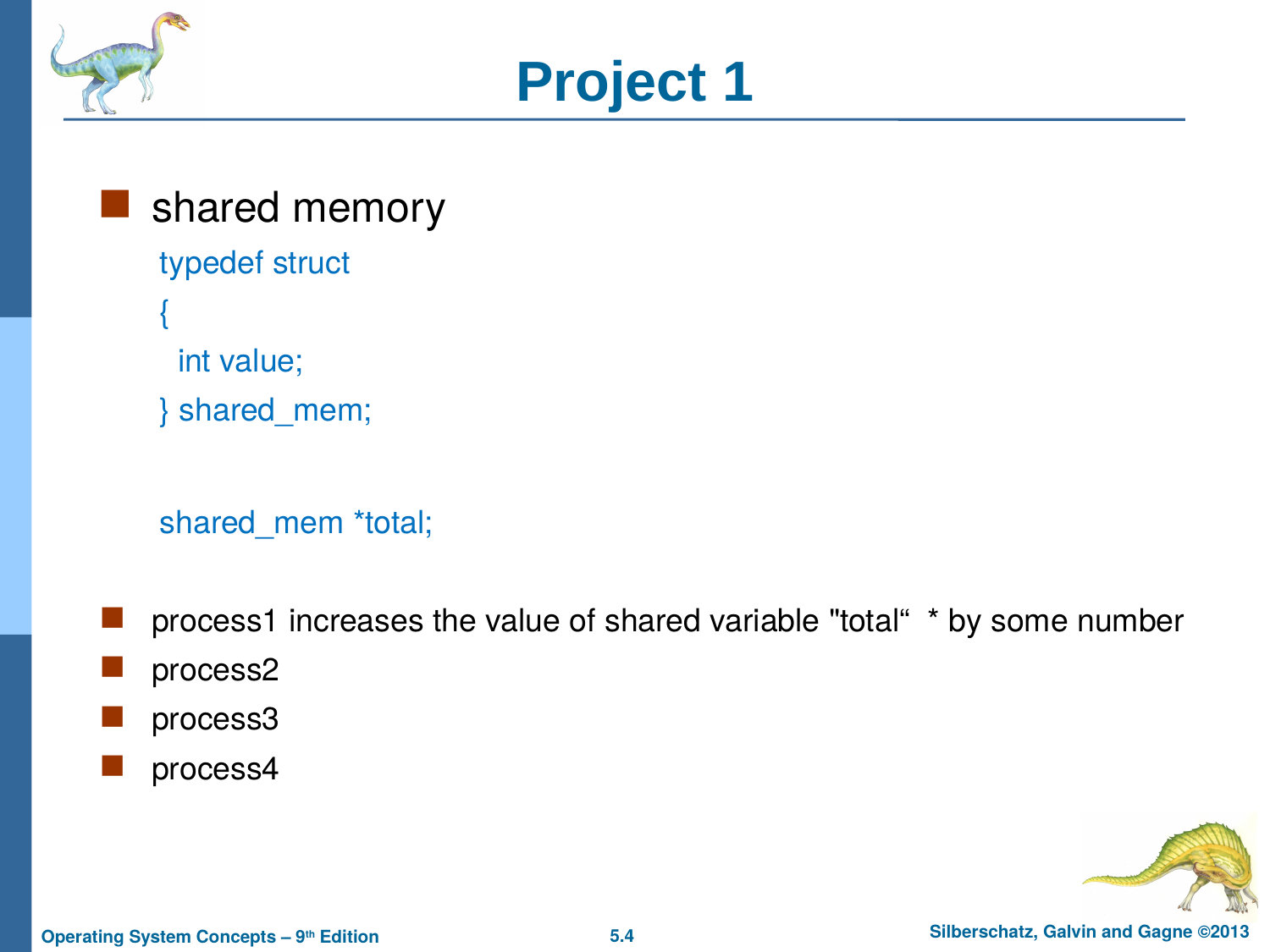

# Project 1
shared memory
typedef struct
{
  int value;
} shared_mem;

shared_mem *total;

process1 increases the value of shared variable "total“  * by some number
process2
process3
process4